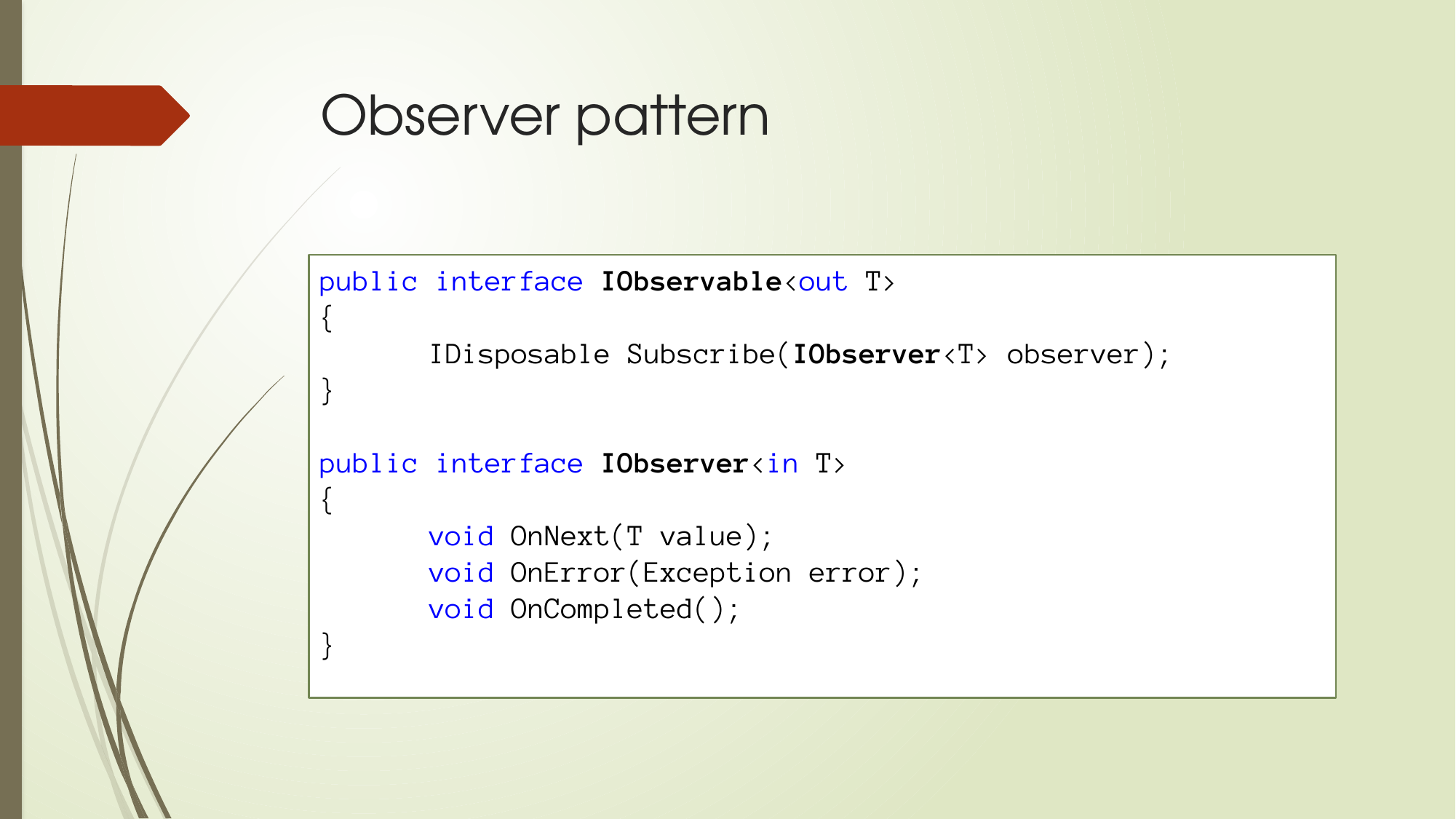

# Observer pattern
public interface IObservable<out T>
{
	IDisposable Subscribe(IObserver<T> observer);
}

public interface IObserver<in T>
{
	void OnNext(T value);
	void OnError(Exception error);
	void OnCompleted();
}